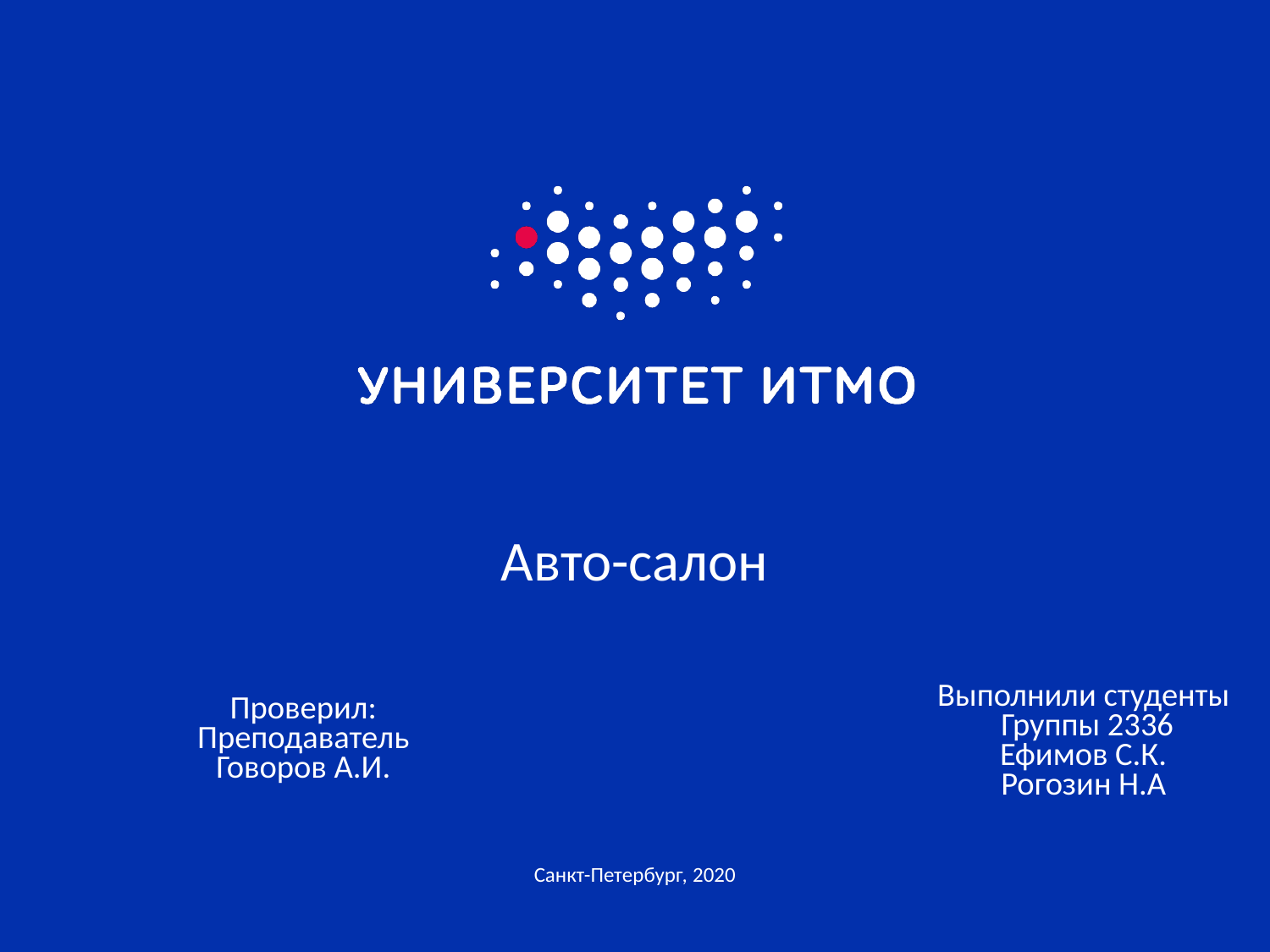

# Авто-салон
Выполнили студенты
 Группы 2336
Ефимов С.К.
Рогозин Н.А
Проверил:
Преподаватель Говоров А.И.
Санкт-Петербург, 2020